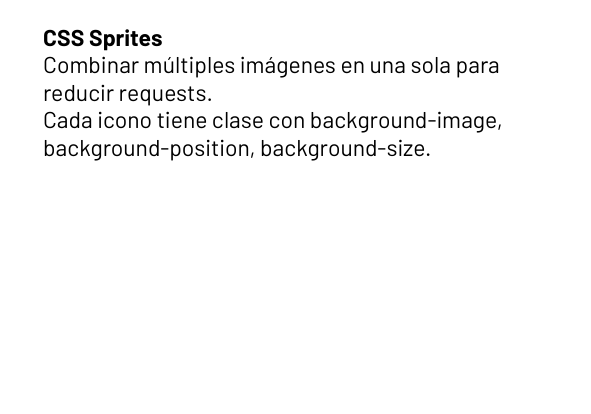

CSS Sprites
Combinar múltiples imágenes en una sola para reducir requests.
Cada icono tiene clase con background-image, background-position, background-size.